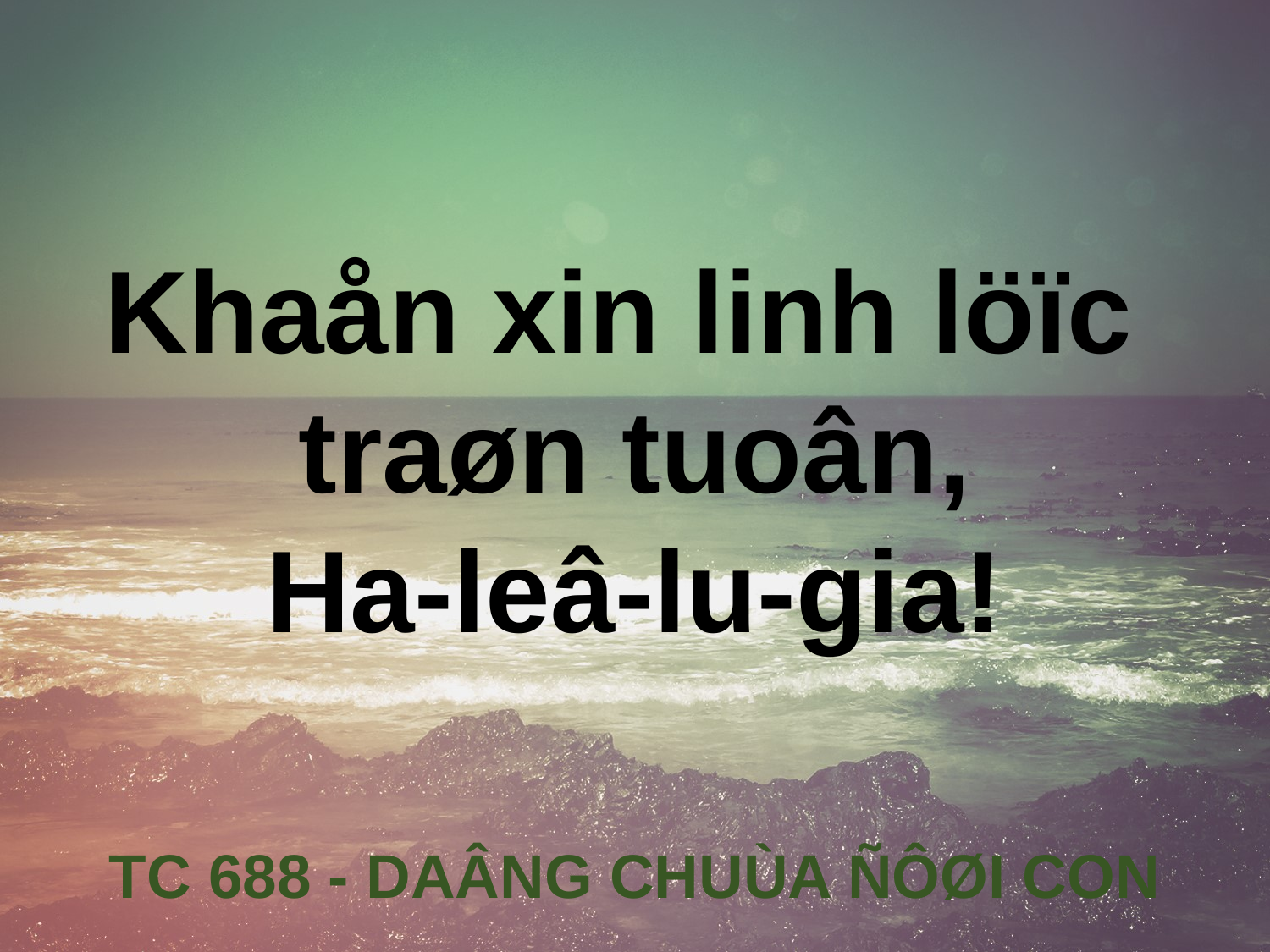

Khaån xin linh löïc
traøn tuoân,
Ha-leâ-lu-gia!
TC 688 - DAÂNG CHUÙA ÑÔØI CON